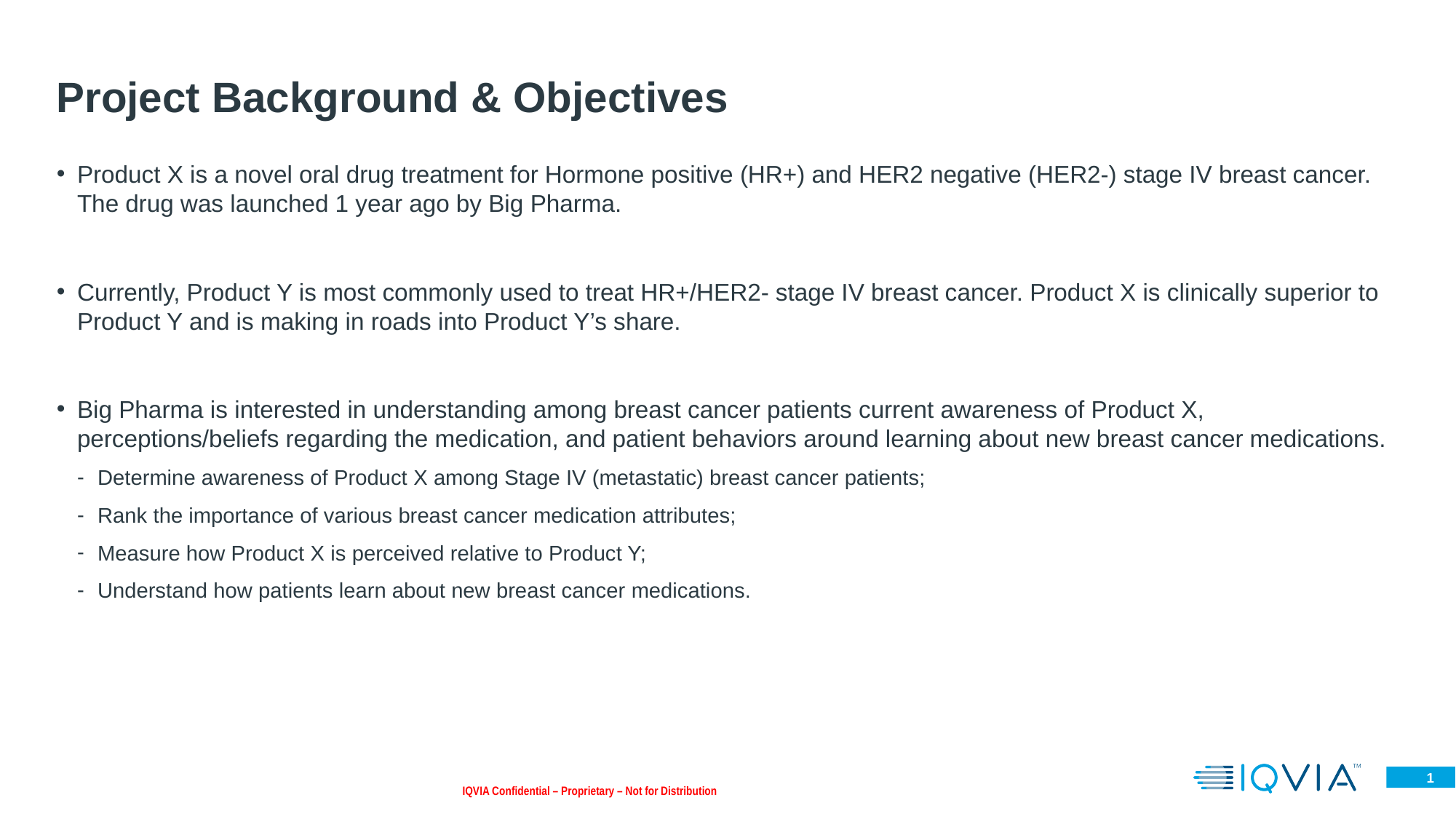

# Project Background & Objectives
Product X is a novel oral drug treatment for Hormone positive (HR+) and HER2 negative (HER2-) stage IV breast cancer. The drug was launched 1 year ago by Big Pharma.

Currently, Product Y is most commonly used to treat HR+/HER2- stage IV breast cancer. Product X is clinically superior to Product Y and is making in roads into Product Y’s share.

Big Pharma is interested in understanding among breast cancer patients current awareness of Product X, perceptions/beliefs regarding the medication, and patient behaviors around learning about new breast cancer medications.
Determine awareness of Product X among Stage IV (metastatic) breast cancer patients;
Rank the importance of various breast cancer medication attributes;
Measure how Product X is perceived relative to Product Y;
Understand how patients learn about new breast cancer medications.
IQVIA Confidential – Proprietary – Not for Distribution